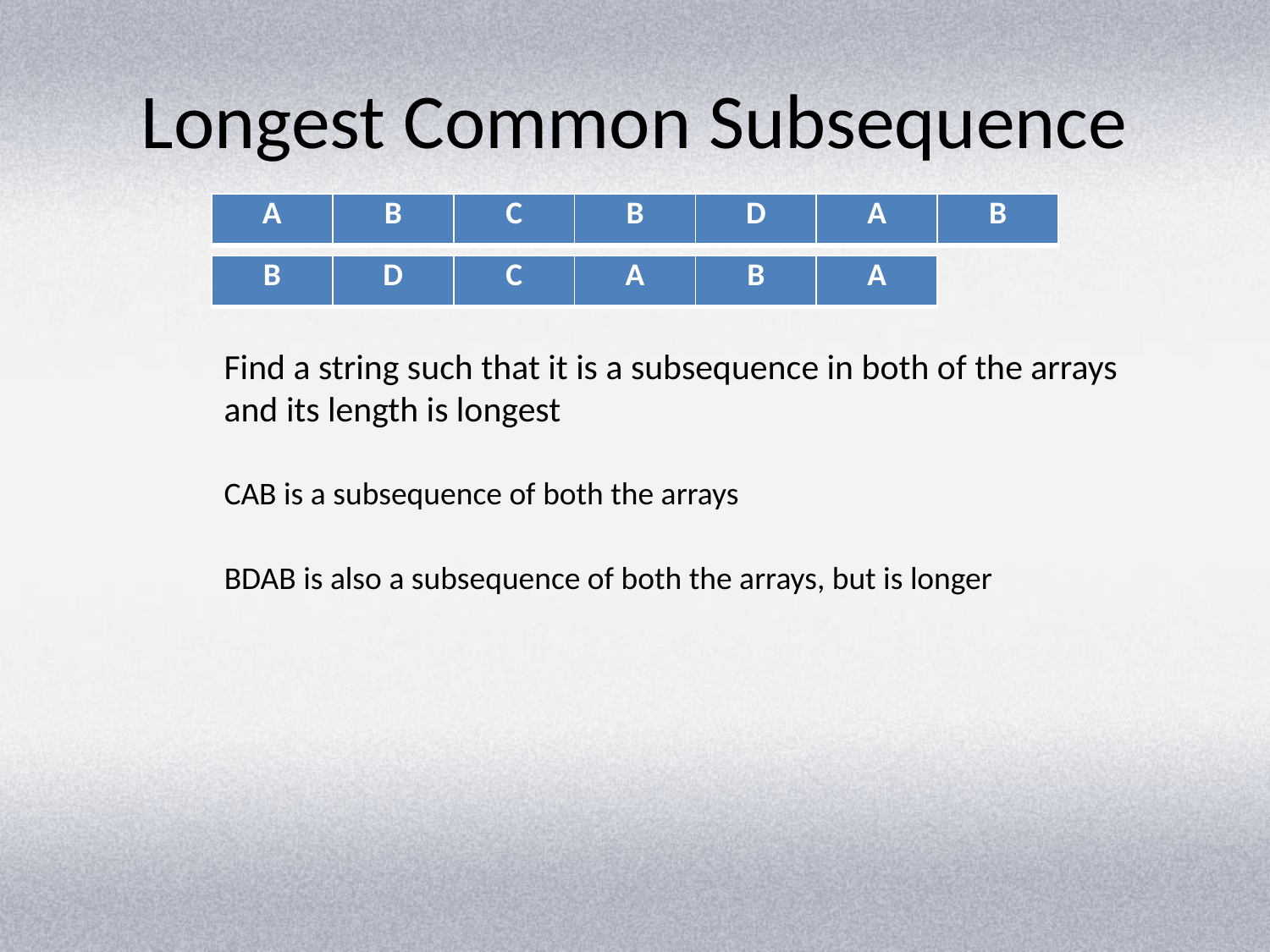

# Longest Common Subsequence
| A | B | C | B | D | A | B |
| --- | --- | --- | --- | --- | --- | --- |
| B | D | C | A | B | A |
| --- | --- | --- | --- | --- | --- |
Find a string such that it is a subsequence in both of the arrays
and its length is longest
CAB is a subsequence of both the arrays
BDAB is also a subsequence of both the arrays, but is longer